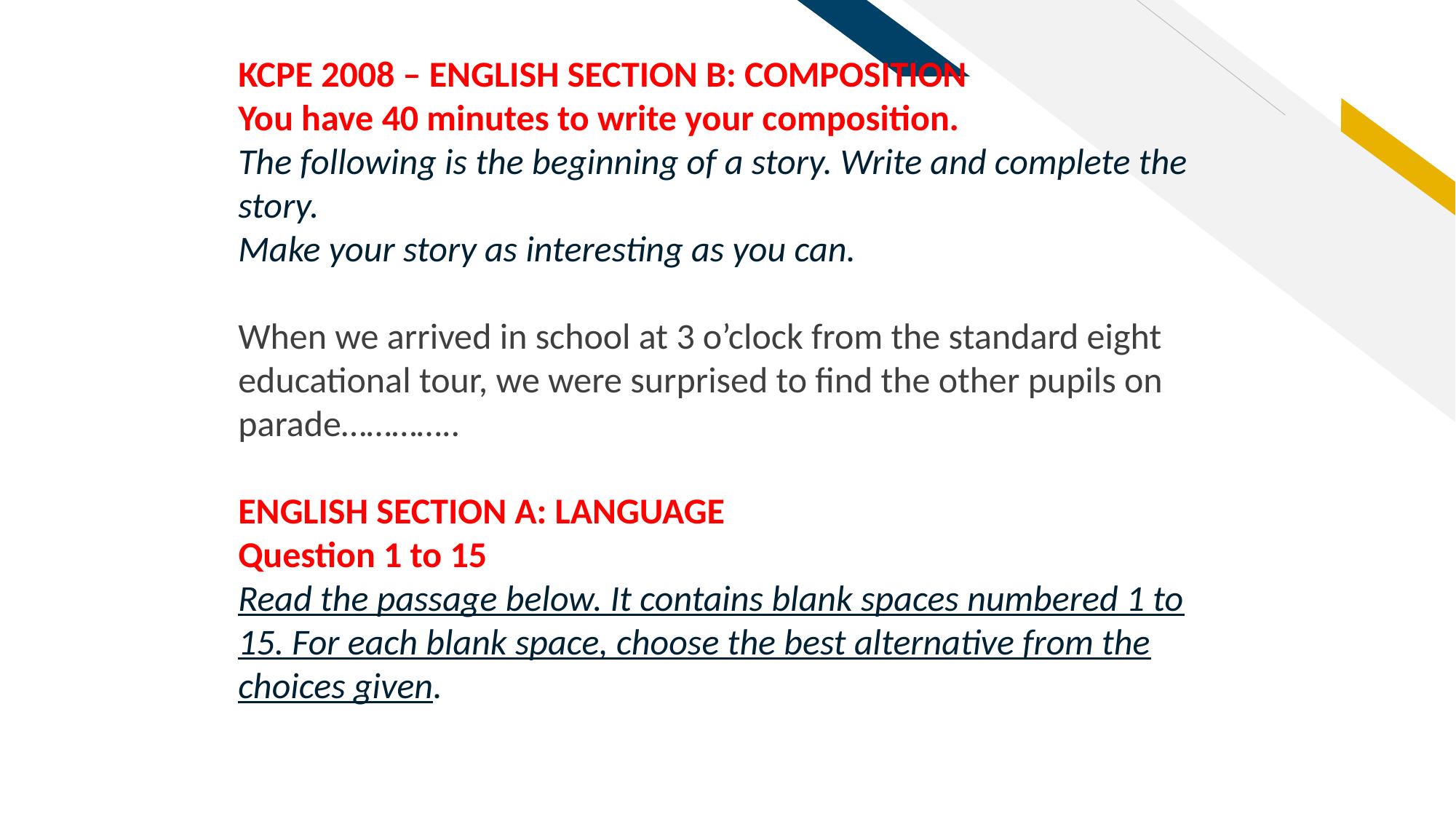

KCPE 2008 – ENGLISH SECTION B: COMPOSITION
You have 40 minutes to write your composition.
The following is the beginning of a story. Write and complete the story.
Make your story as interesting as you can.

When we arrived in school at 3 o’clock from the standard eight educational tour, we were surprised to find the other pupils on parade…………..

ENGLISH SECTION A: LANGUAGE
Question 1 to 15
Read the passage below. It contains blank spaces numbered 1 to 15. For each blank space, choose the best alternative from the choices given.